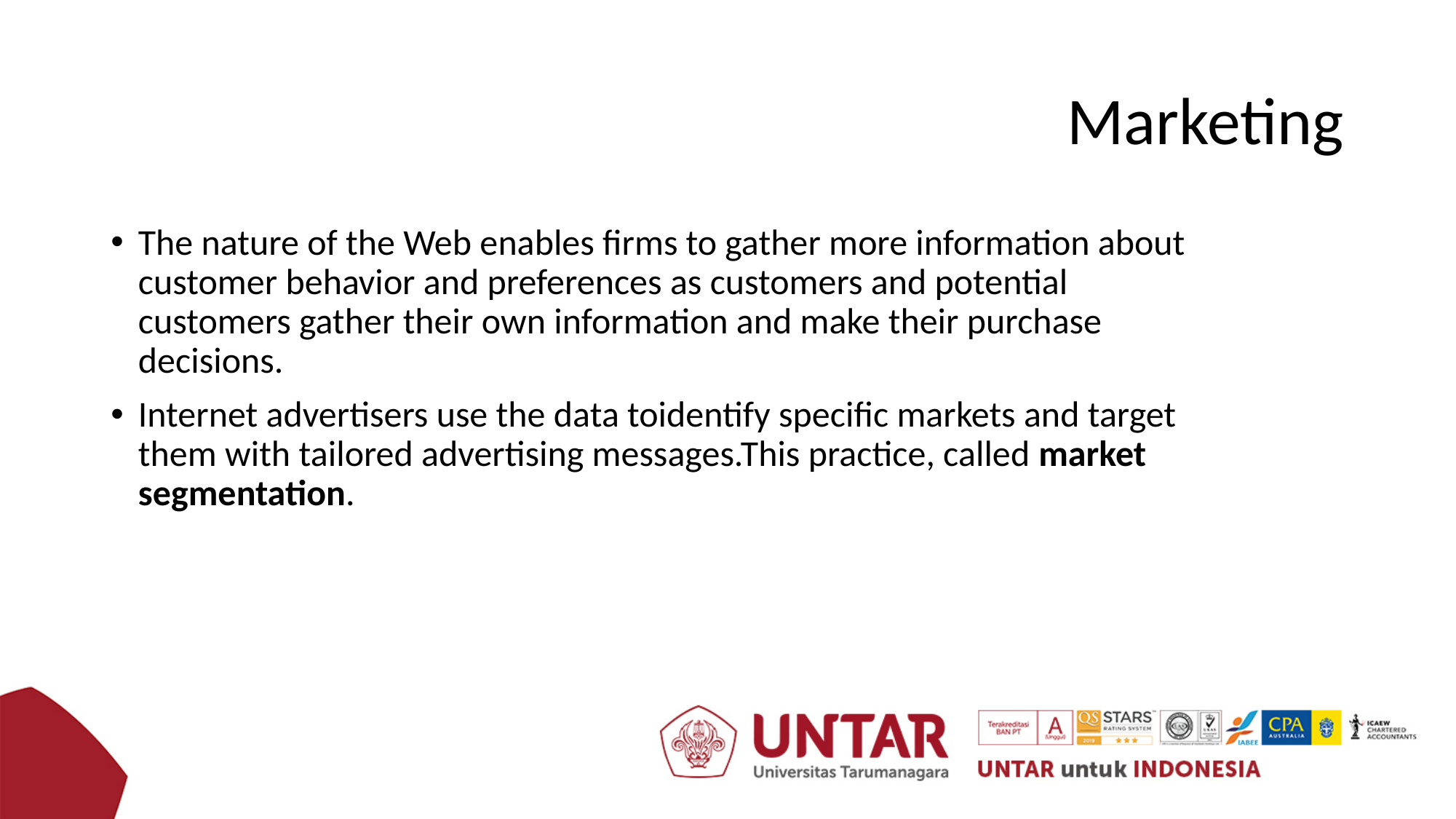

# Marketing
The nature of the Web enables firms to gather more information about customer behavior and preferences as customers and potential customers gather their own information and make their purchase decisions.
Internet advertisers use the data toidentify specific markets and target them with tailored advertising messages.This practice, called market segmentation.